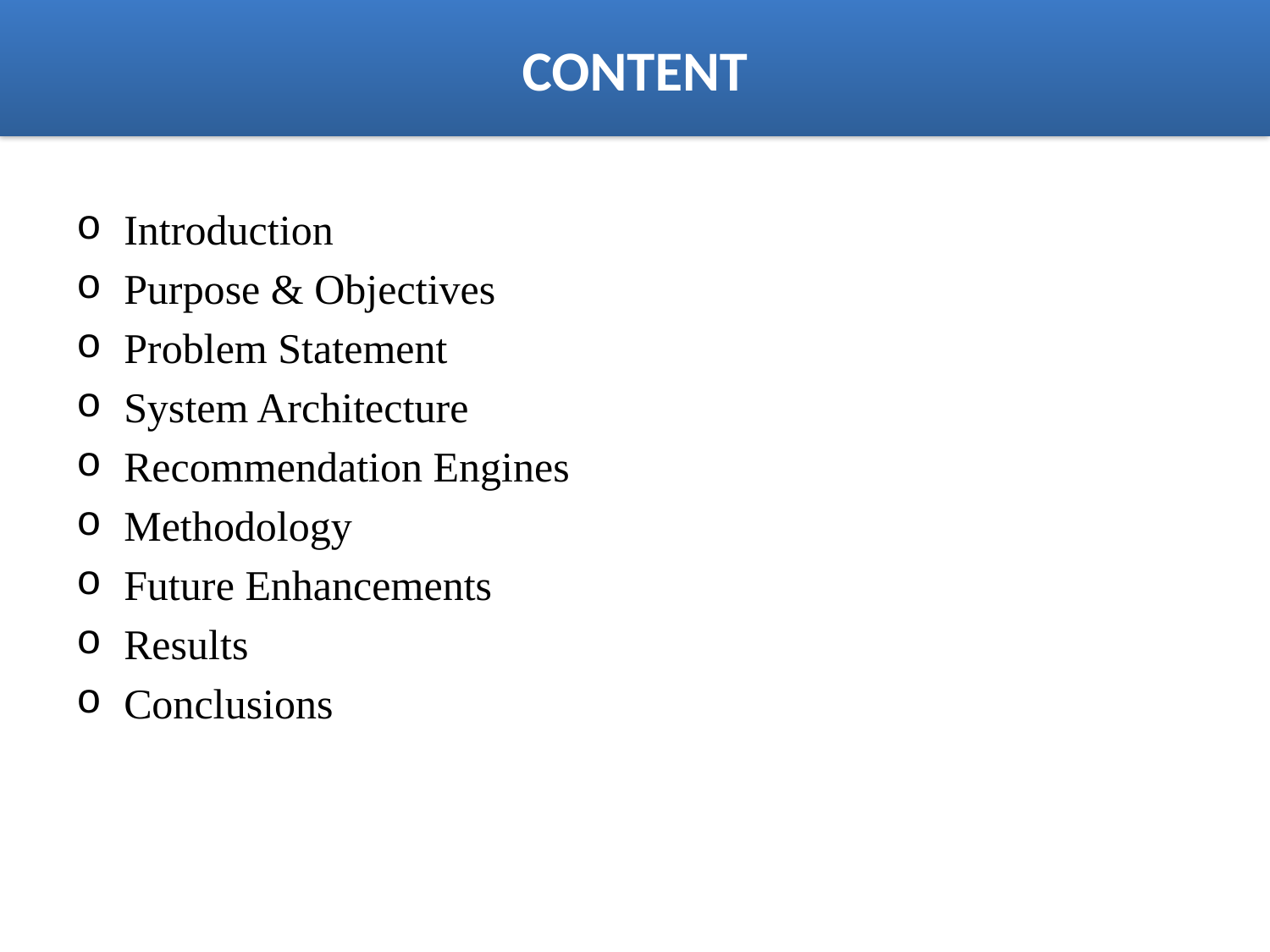

# CONTENT
Introduction
Purpose & Objectives
Problem Statement
System Architecture
Recommendation Engines
Methodology
Future Enhancements
Results
Conclusions